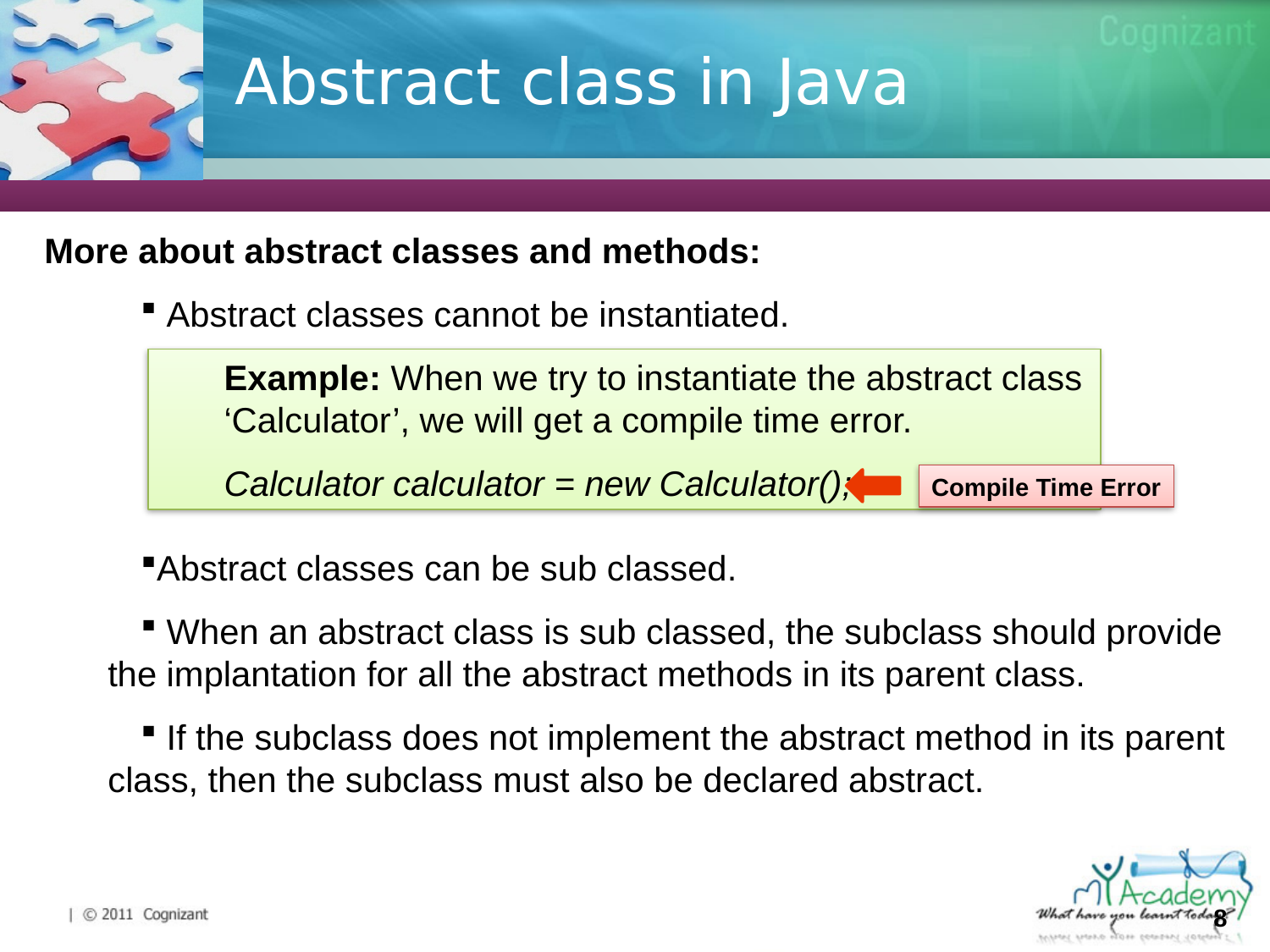

# Abstract class in Java
More about abstract classes and methods:
 Abstract classes cannot be instantiated.

Abstract classes can be sub classed.
 When an abstract class is sub classed, the subclass should provide the implantation for all the abstract methods in its parent class.
 If the subclass does not implement the abstract method in its parent class, then the subclass must also be declared abstract.
Example: When we try to instantiate the abstract class ‘Calculator’, we will get a compile time error.
Calculator calculator = new Calculator();
Compile Time Error

8